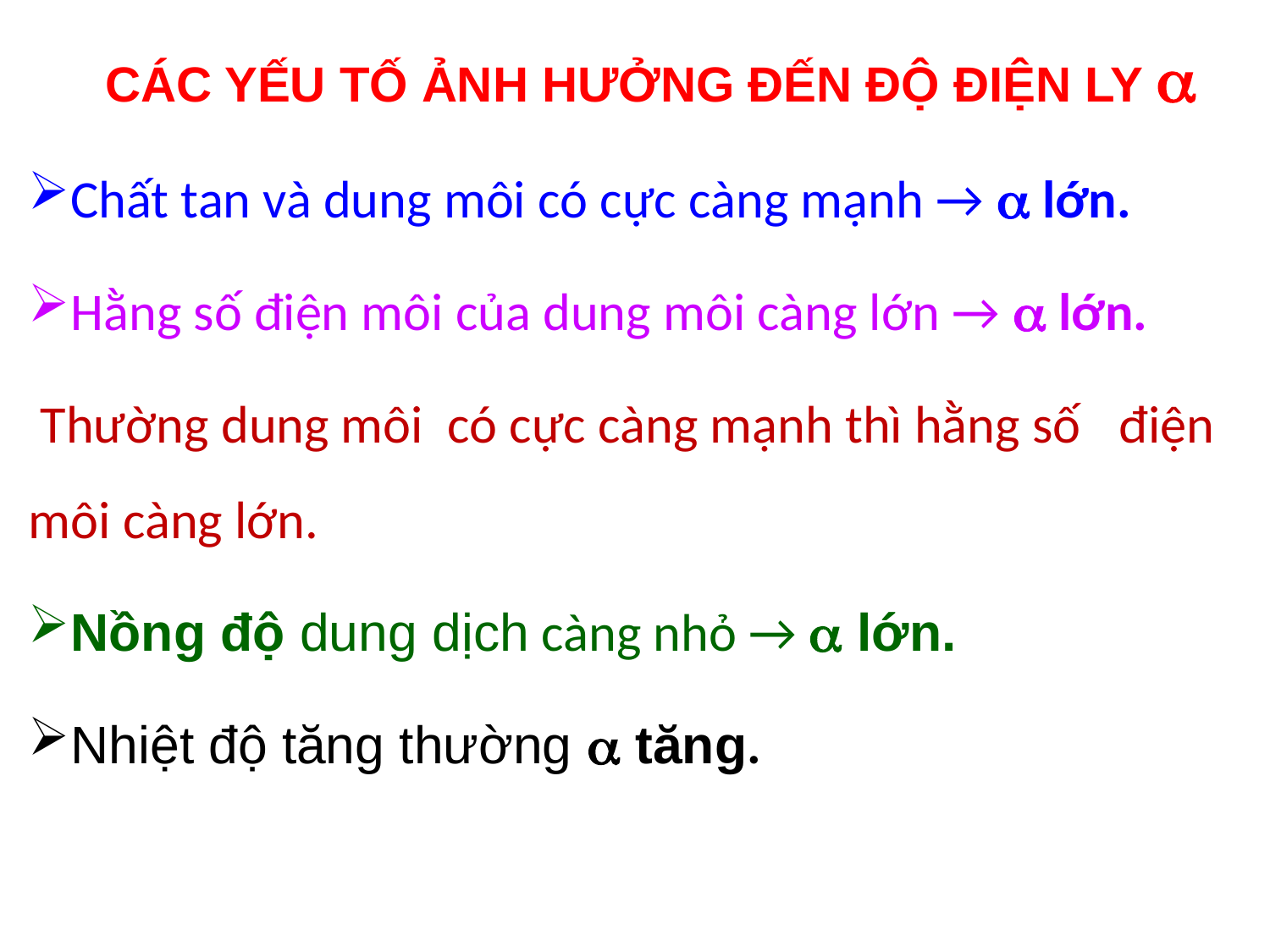

# CÁC YẾU TỐ ẢNH HƯỞNG ĐẾN ĐỘ ĐIỆN LY α
Chất tan và dung môi có cực càng mạnh → α lớn.
Hằng số điện môi của dung môi càng lớn → α lớn.
 Thường dung môi  có cực càng mạnh thì hằng số   điện môi càng lớn.
Nồng độ dung dịch càng nhỏ → α lớn.
Nhiệt độ tăng thường α tăng.